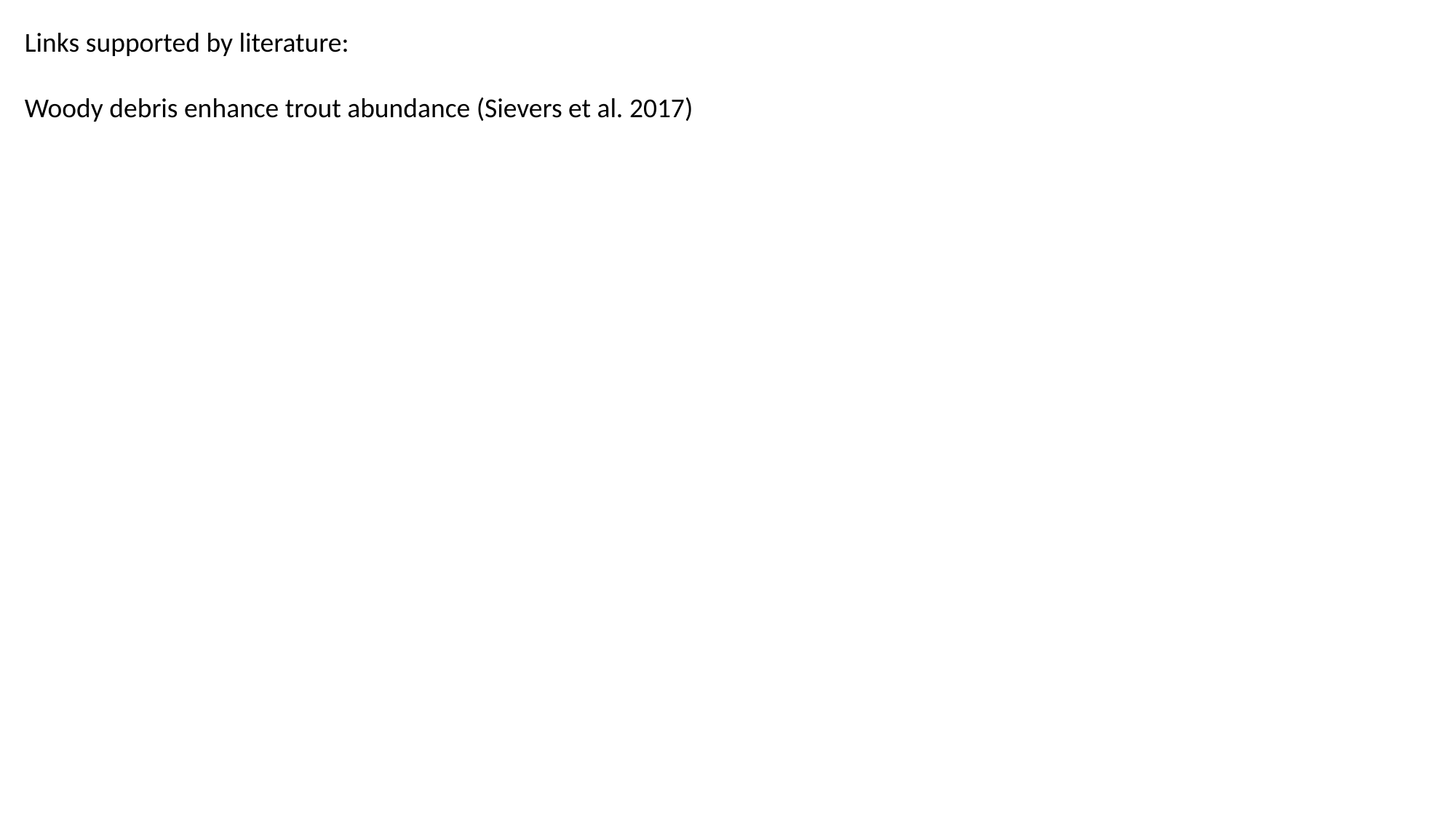

Links supported by literature:

Woody debris enhance trout abundance (Sievers et al. 2017)